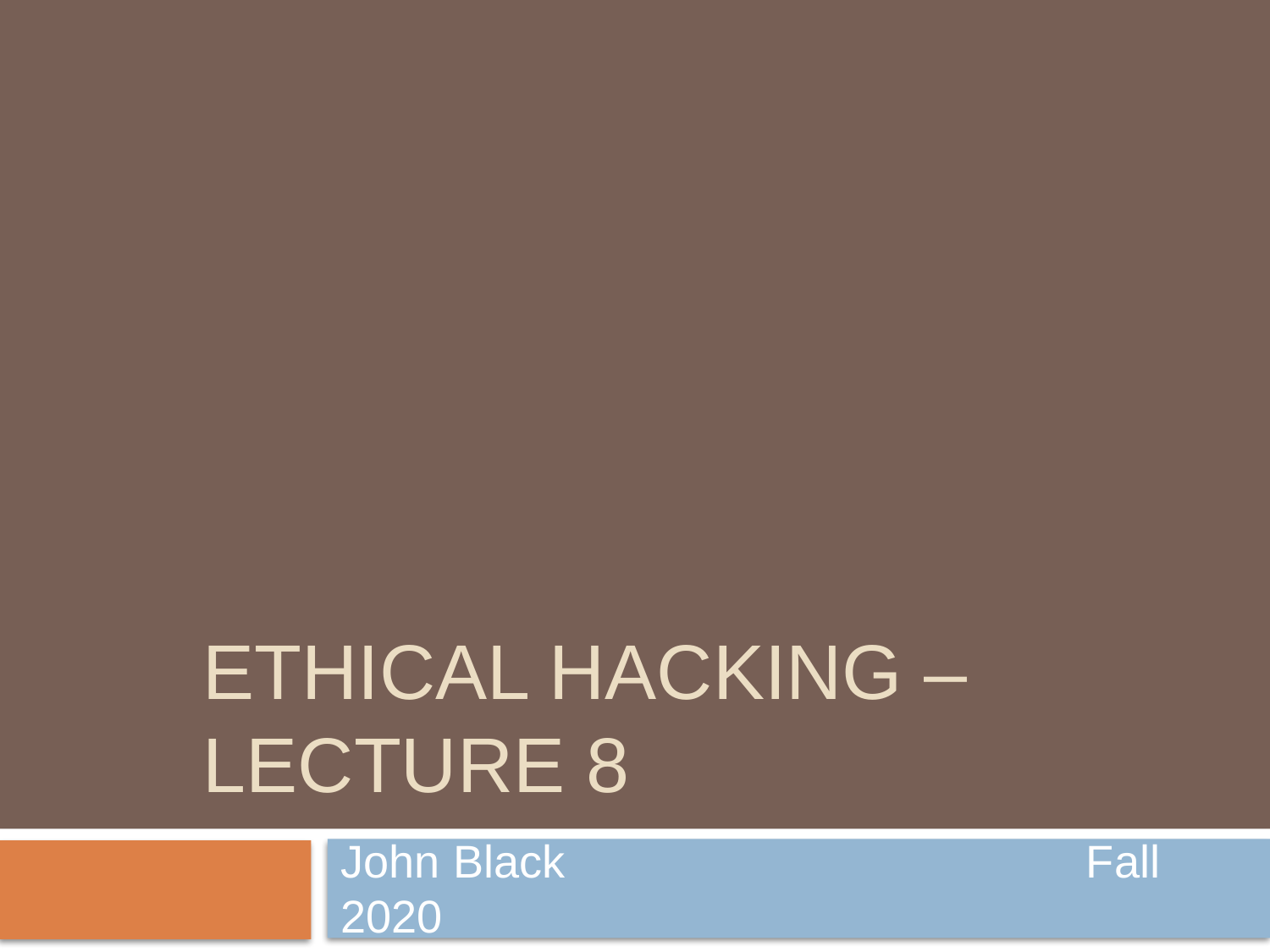

# Ethical Hacking – Lecture 8
John Black                                         Fall 2020